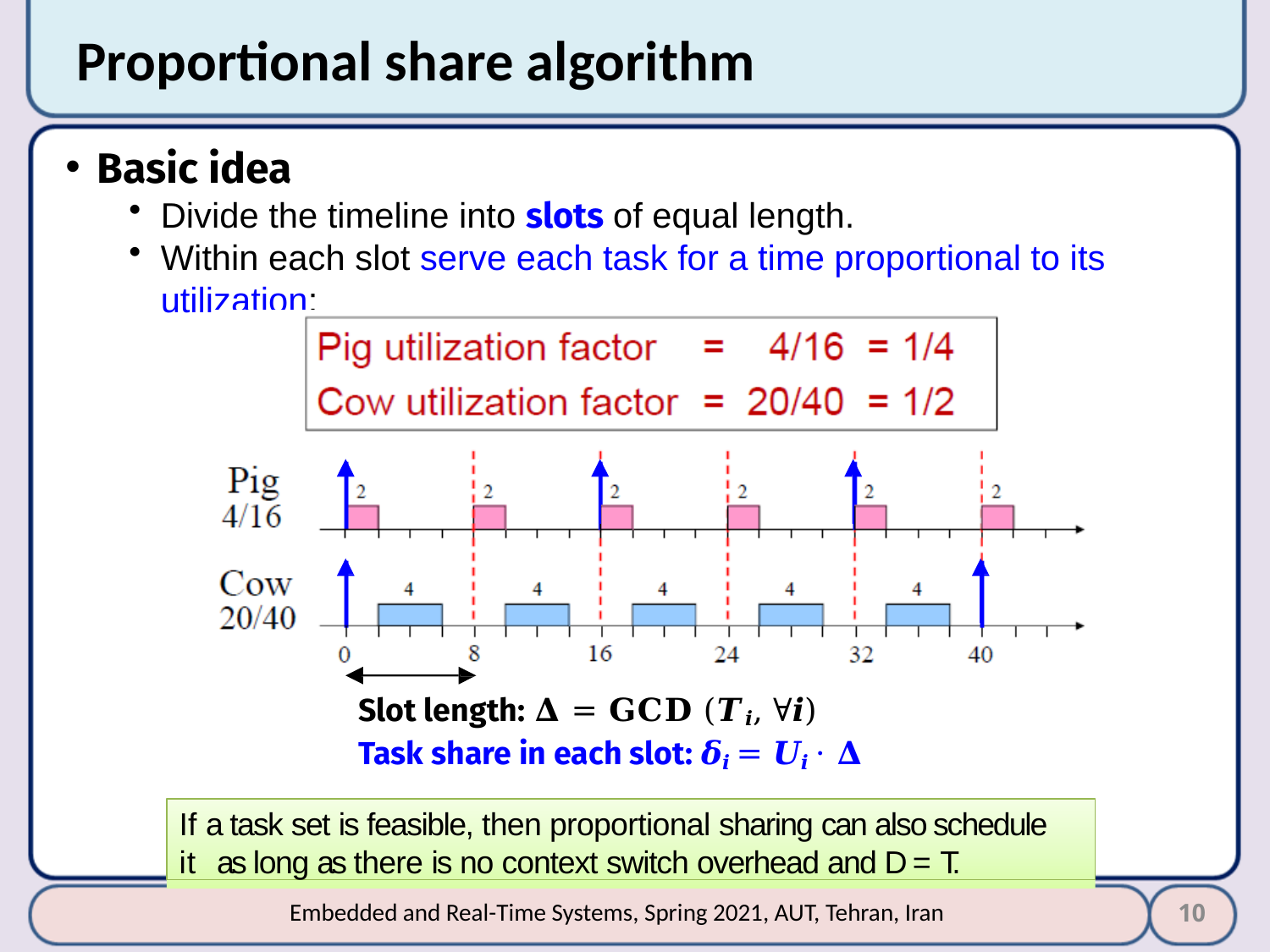

# Proportional share algorithm
Basic idea
Divide the timeline into slots of equal length.
Within each slot serve each task for a time proportional to its utilization:

Slot length: 𝚫 = 𝐆𝐂𝐃 (𝑻𝒊, ∀𝒊)
Task share in each slot: 𝜹𝒊 = 𝑼𝒊 ⋅ 𝚫

If a task set is feasible, then proportional sharing can also schedule it  as long as there is no context switch overhead and D = T.
10
Embedded and Real-Time Systems, Spring 2021, AUT, Tehran, Iran